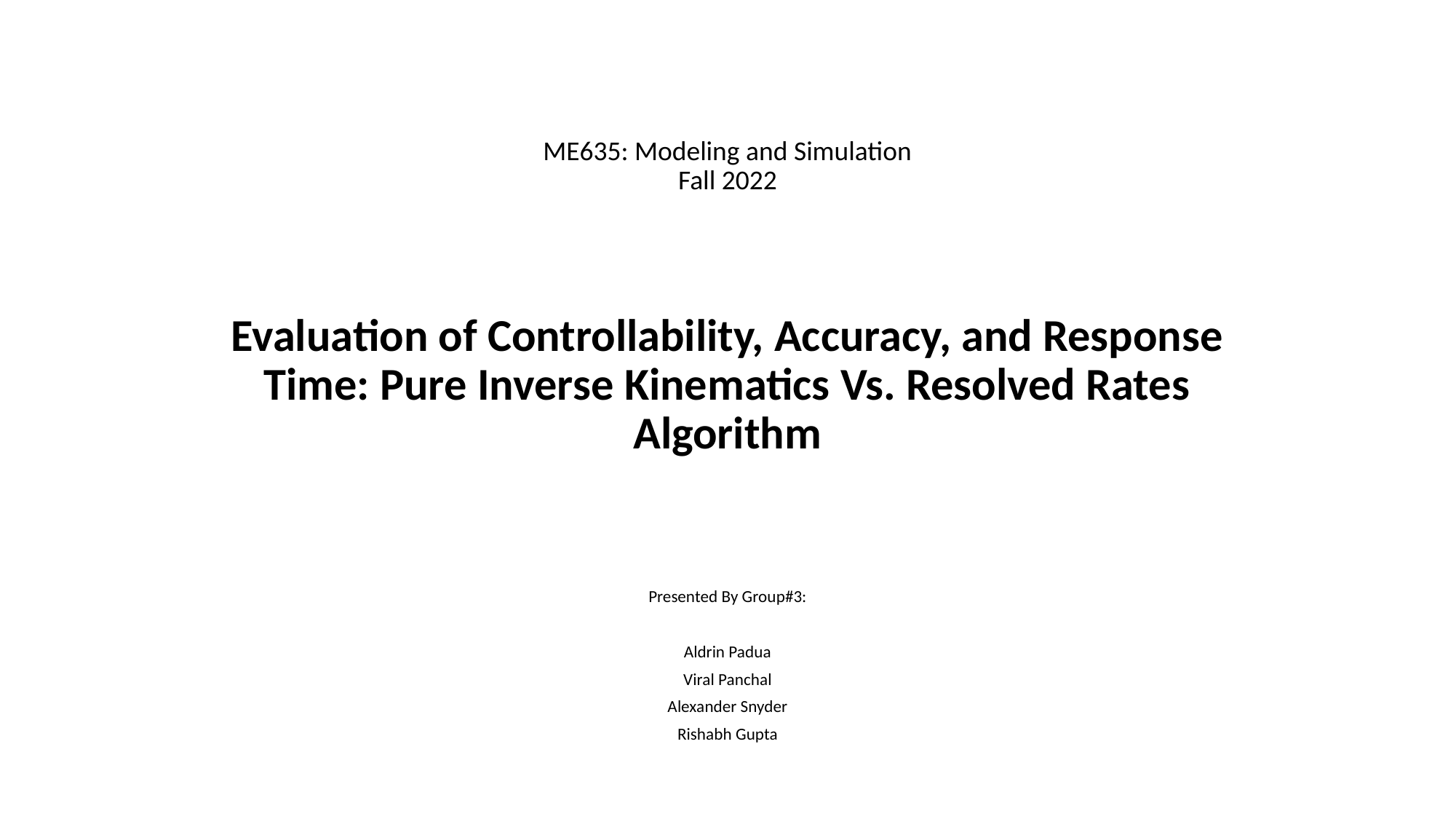

ME635: Modeling and Simulation
Fall 2022
# Evaluation of Controllability, Accuracy, and Response Time: Pure Inverse Kinematics Vs. Resolved Rates Algorithm

Presented By Group#3:

Aldrin Padua
Viral Panchal
Alexander Snyder
Rishabh Gupta